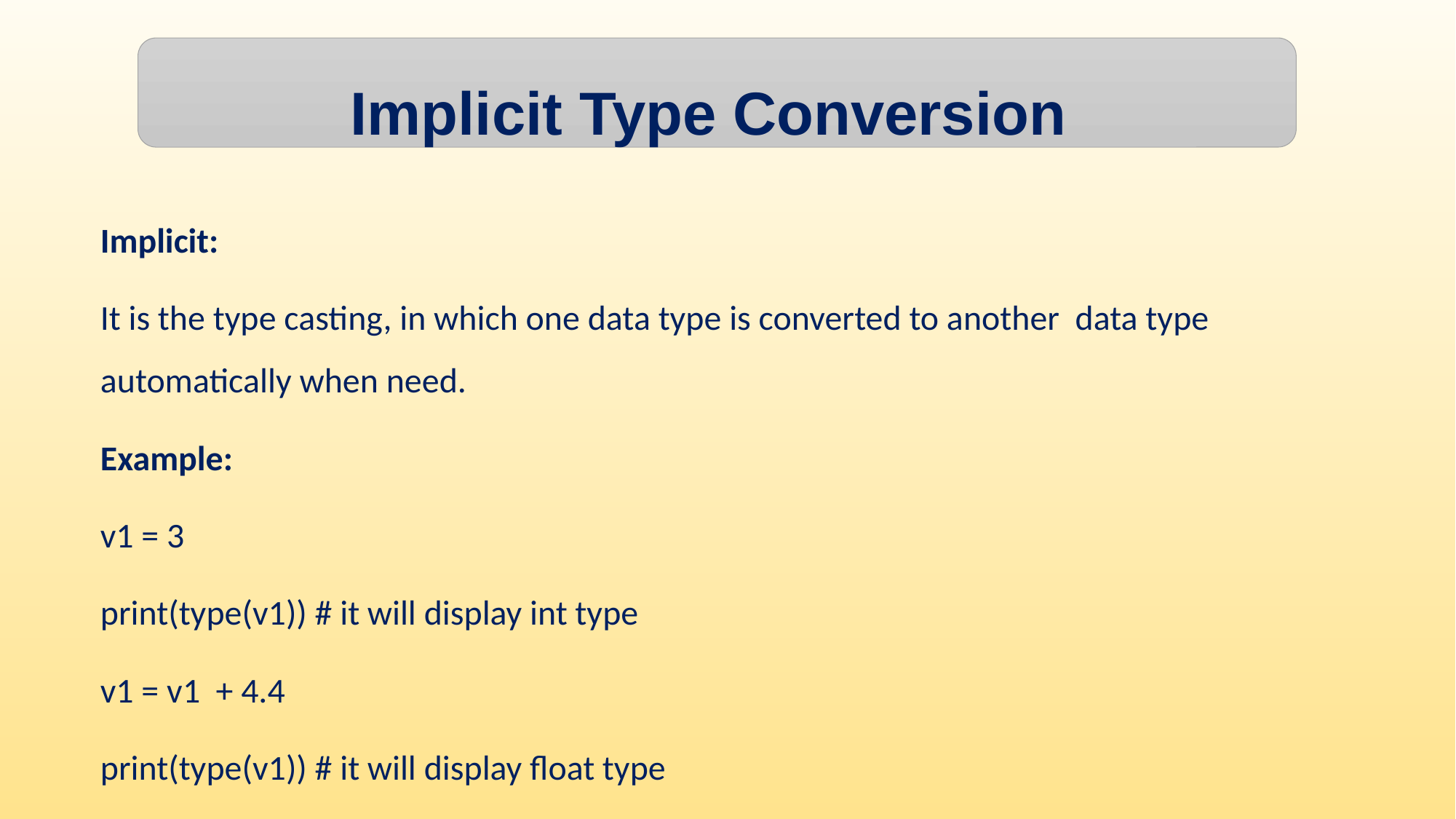

Implicit Type Conversion
Implicit:
It is the type casting, in which one data type is converted to another  data type automatically when need.
Example:
v1 = 3
print(type(v1)) # it will display int type
v1 = v1  + 4.4
print(type(v1)) # it will display float type